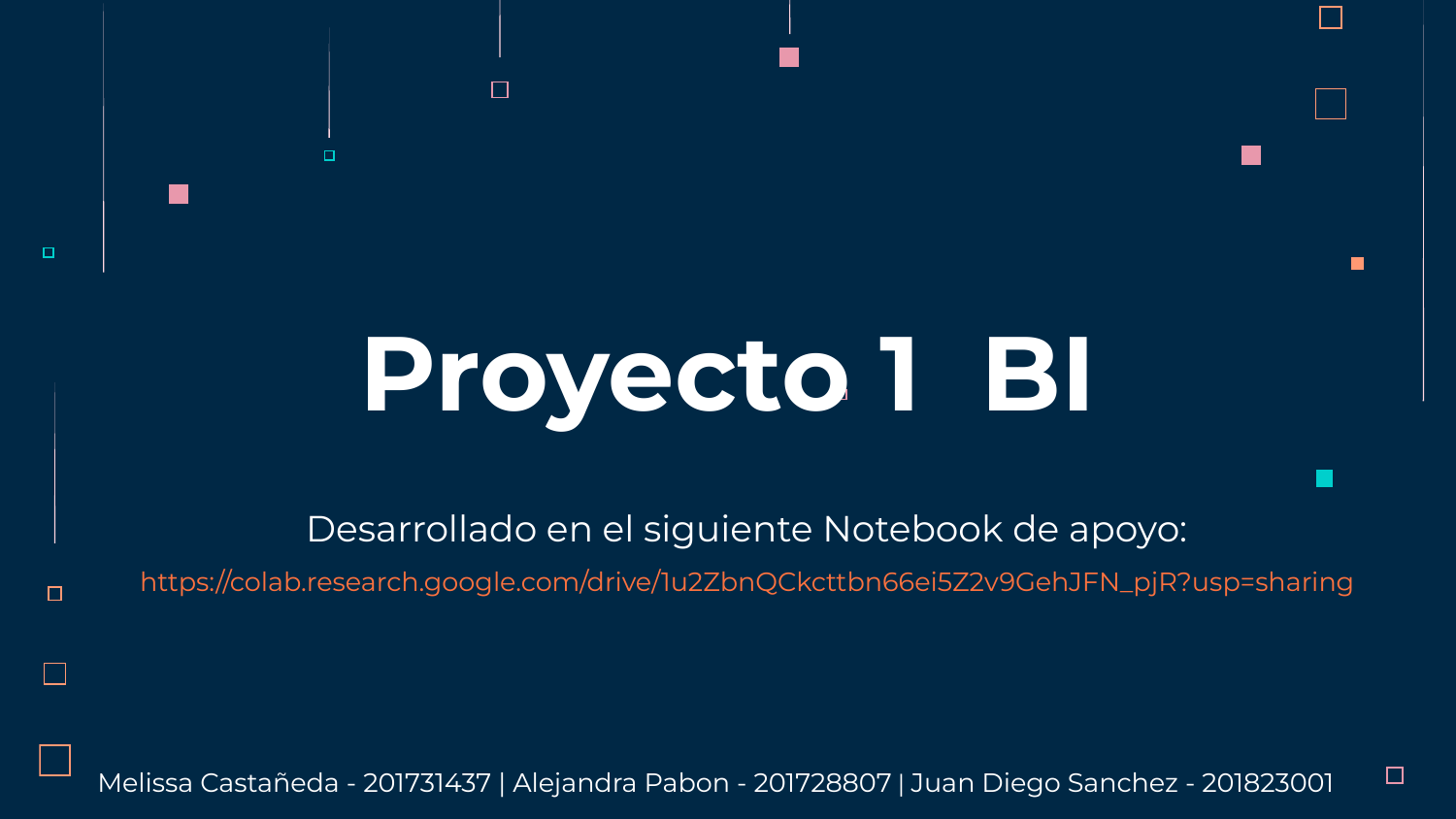

# Proyecto 1  BI
Desarrollado en el siguiente Notebook de apoyo:
https://colab.research.google.com/drive/1u2ZbnQCkcttbn66ei5Z2v9GehJFN_pjR?usp=sharing
Melissa Castañeda - 201731437 | Alejandra Pabon - 201728807 | Juan Diego Sanchez - 201823001